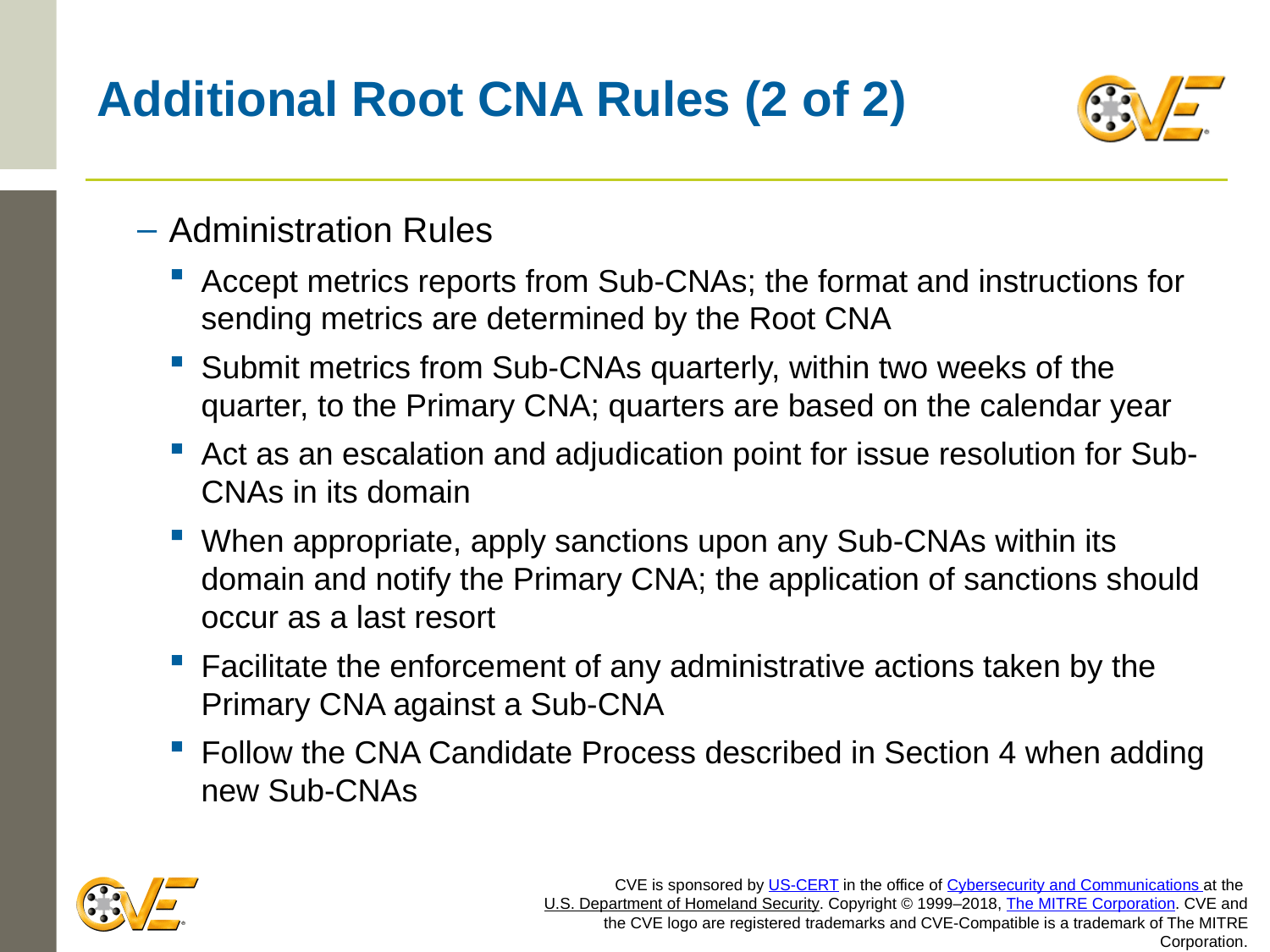

# Additional Root CNA Rules (2 of 2)
Administration Rules
Accept metrics reports from Sub-CNAs; the format and instructions for sending metrics are determined by the Root CNA
Submit metrics from Sub-CNAs quarterly, within two weeks of the quarter, to the Primary CNA; quarters are based on the calendar year
Act as an escalation and adjudication point for issue resolution for Sub-CNAs in its domain
When appropriate, apply sanctions upon any Sub-CNAs within its domain and notify the Primary CNA; the application of sanctions should occur as a last resort
Facilitate the enforcement of any administrative actions taken by the Primary CNA against a Sub-CNA
Follow the CNA Candidate Process described in Section 4 when adding new Sub-CNAs